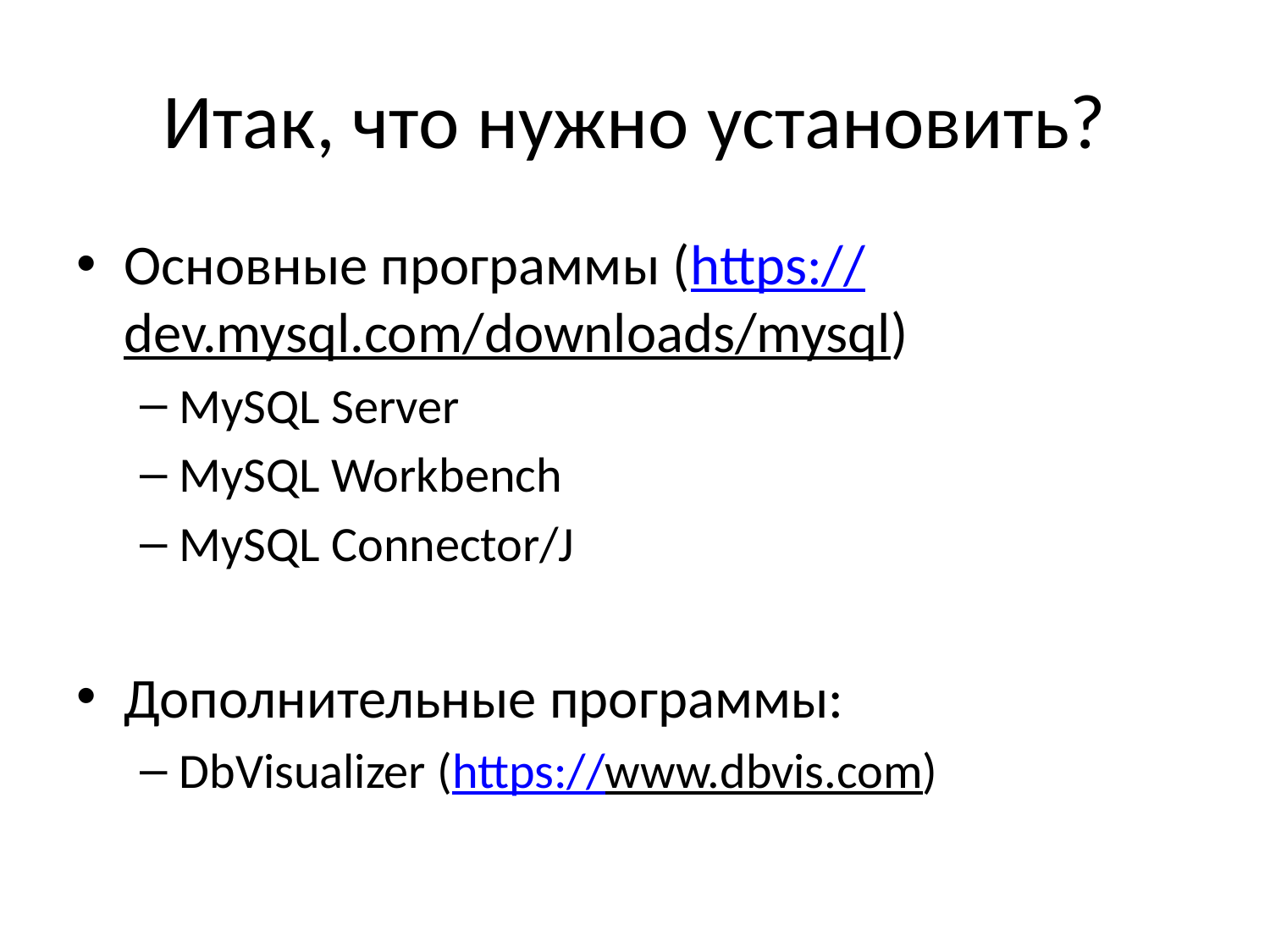

# Итак, что нужно установить?
Основные программы (https://dev.mysql.com/downloads/mysql)
MySQL Server
MySQL Workbench
MySQL Connector/J

Дополнительные программы:
DbVisualizer (https://www.dbvis.com)